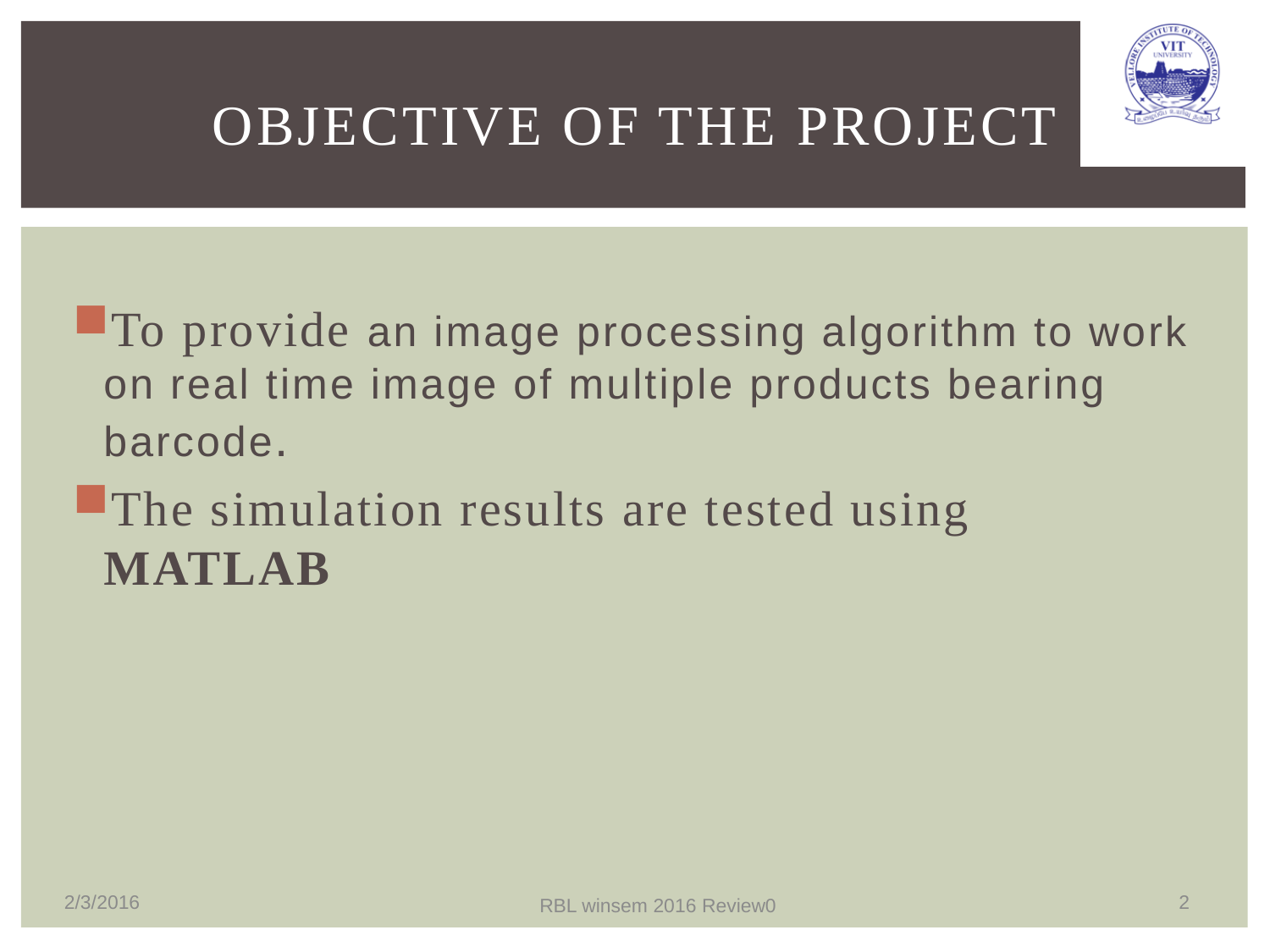

# Objective of the Project

To provide an image processing algorithm to work on real time image of multiple products bearing barcode.
The simulation results are tested using MATLAB

2
2/3/2016
RBL winsem 2016 Review0